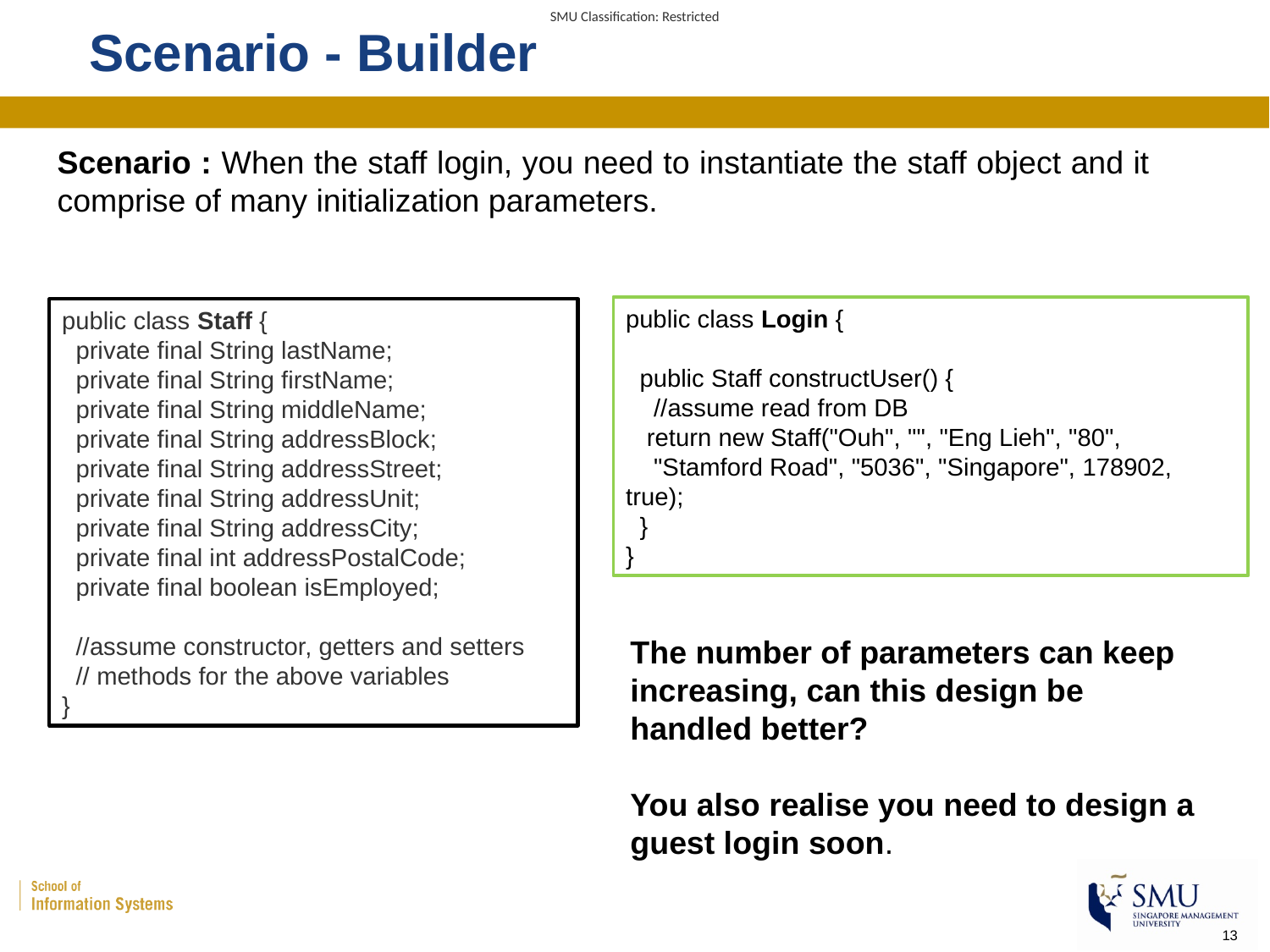

# Scenario - Builder
Scenario : When the staff login, you need to instantiate the staff object and it comprise of many initialization parameters.
public class Login {

  public Staff constructUser() {
    //assume read from DB
   return new Staff("Ouh", "", "Eng Lieh", "80",
    "Stamford Road", "5036", "Singapore", 178902, true);
  }
}
public class Staff {
  private final String lastName;
  private final String firstName;
  private final String middleName;
  private final String addressBlock;
  private final String addressStreet;
  private final String addressUnit;
  private final String addressCity;
  private final int addressPostalCode;
  private final boolean isEmployed;

  //assume constructor, getters and setters
  // methods for the above variables
}
The number of parameters can keep increasing, can this design be handled better?

You also realise you need to design a guest login soon.

13